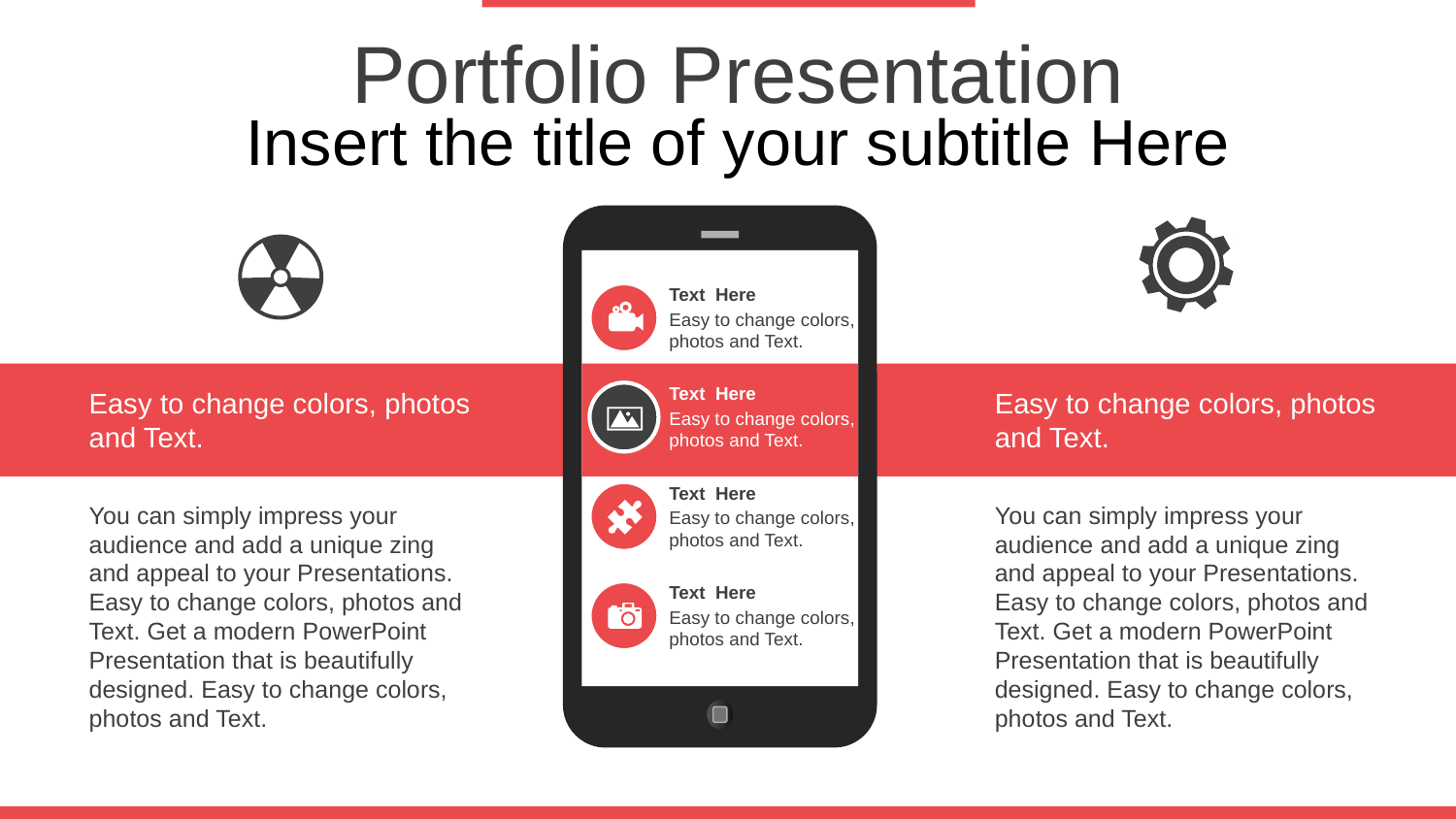

# Portfolio Presentation
Insert the title of your subtitle Here

Text  Here
Easy to change colors, photos and Text.

Text  Here
Easy to change colors, photos and Text.
Easy to change colors, photos and Text.
Easy to change colors, photos and Text.

Text  Here
Easy to change colors, photos and Text.

You can simply impress your audience and add a unique zing and appeal to your Presentations.
Easy to change colors, photos and Text. Get a modern PowerPoint  Presentation that is beautifully designed. Easy to change colors, photos and Text.
You can simply impress your audience and add a unique zing and appeal to your Presentations.
Easy to change colors, photos and Text. Get a modern PowerPoint  Presentation that is beautifully designed. Easy to change colors, photos and Text.

Text  Here
Easy to change colors, photos and Text.